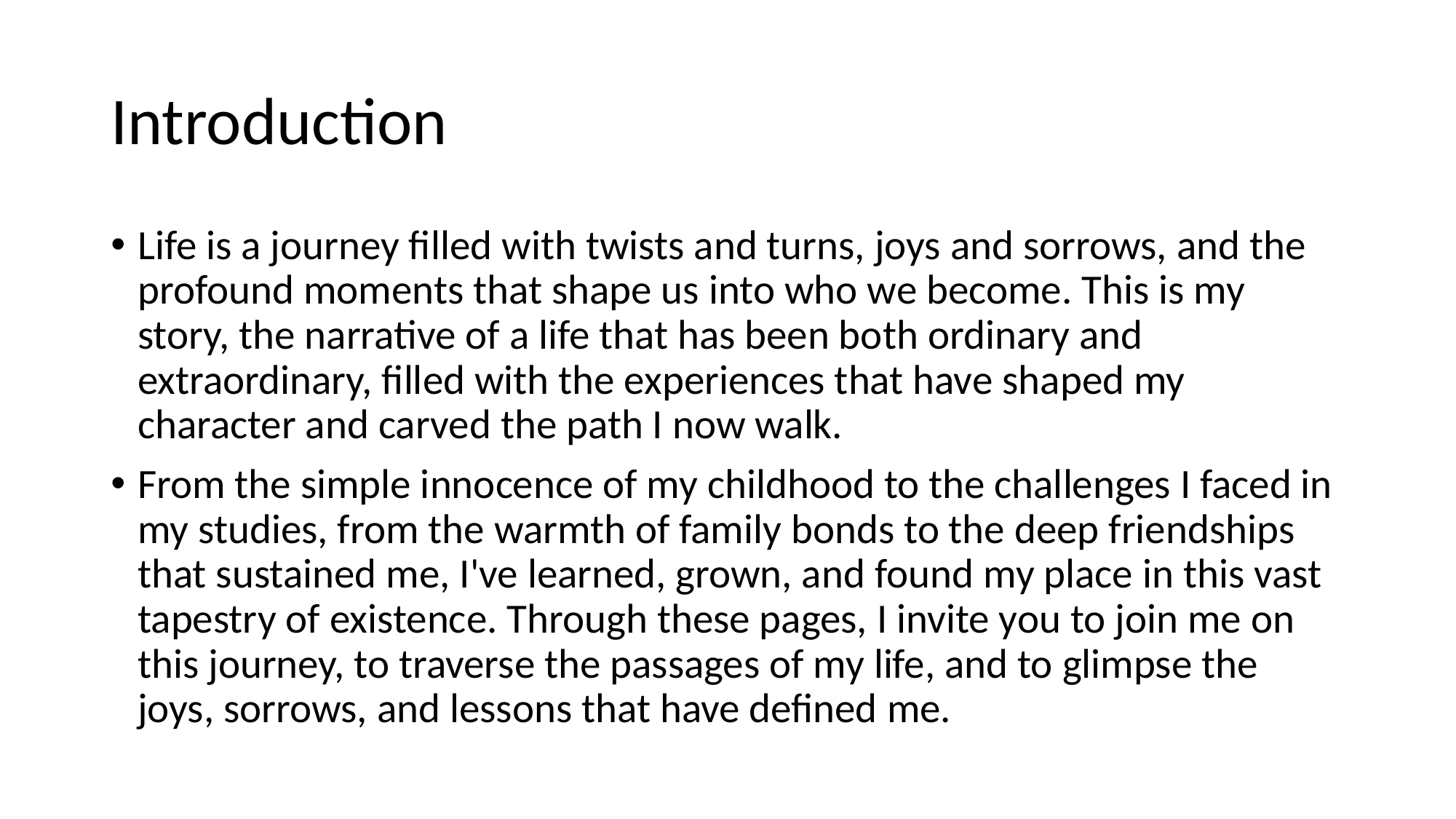

# Introduction
Life is a journey filled with twists and turns, joys and sorrows, and the profound moments that shape us into who we become. This is my story, the narrative of a life that has been both ordinary and extraordinary, filled with the experiences that have shaped my character and carved the path I now walk.
From the simple innocence of my childhood to the challenges I faced in my studies, from the warmth of family bonds to the deep friendships that sustained me, I've learned, grown, and found my place in this vast tapestry of existence. Through these pages, I invite you to join me on this journey, to traverse the passages of my life, and to glimpse the joys, sorrows, and lessons that have defined me.